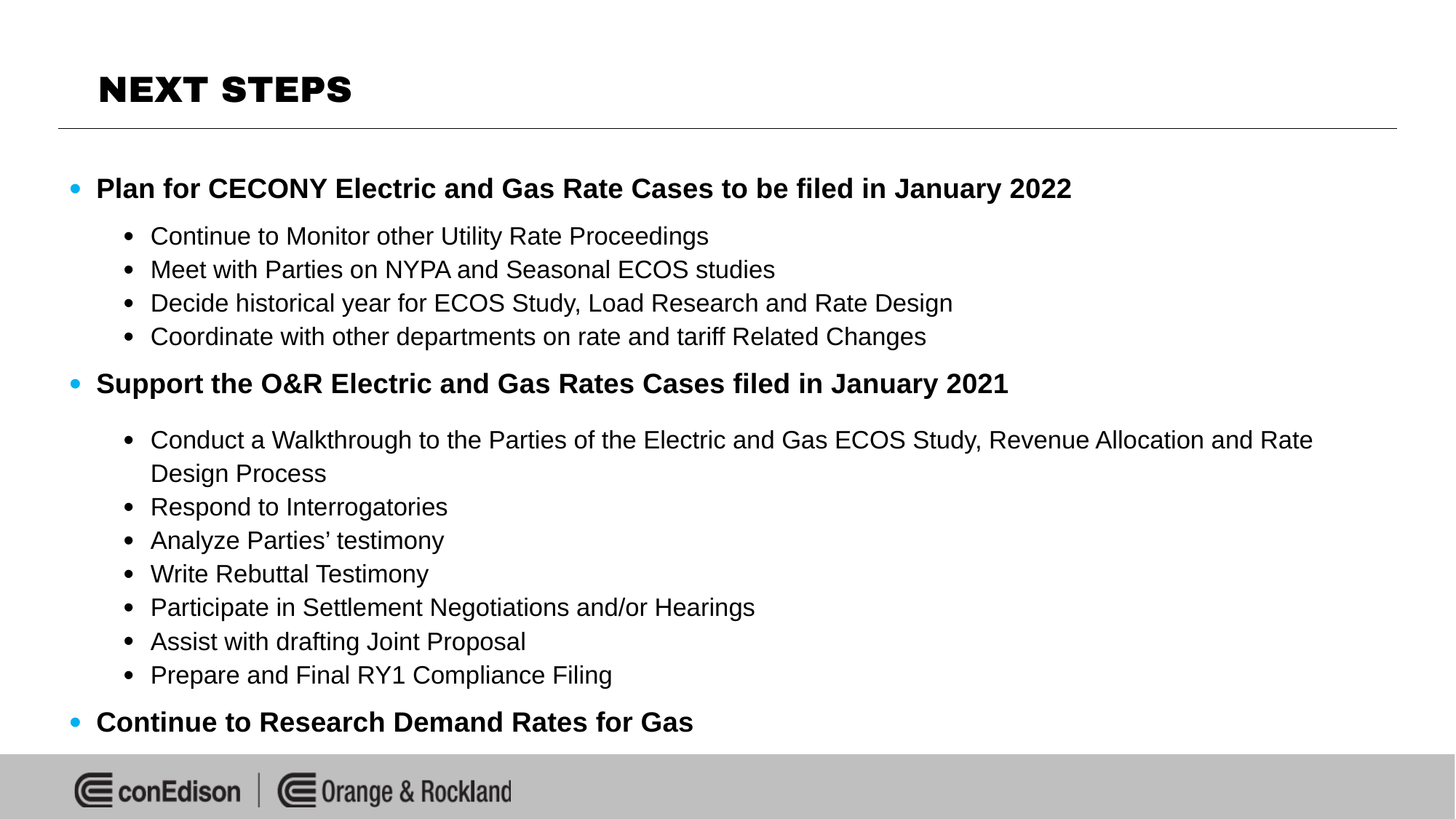

# NEXT STEPS

Plan for CECONY Electric and Gas Rate Cases to be filed in January 2022
Continue to Monitor other Utility Rate Proceedings
Meet with Parties on NYPA and Seasonal ECOS studies
Decide historical year for ECOS Study, Load Research and Rate Design
Coordinate with other departments on rate and tariff Related Changes
Support the O&R Electric and Gas Rates Cases filed in January 2021
Conduct a Walkthrough to the Parties of the Electric and Gas ECOS Study, Revenue Allocation and Rate Design Process
Respond to Interrogatories
Analyze Parties’ testimony
Write Rebuttal Testimony
Participate in Settlement Negotiations and/or Hearings
Assist with drafting Joint Proposal
Prepare and Final RY1 Compliance Filing
Continue to Research Demand Rates for Gas